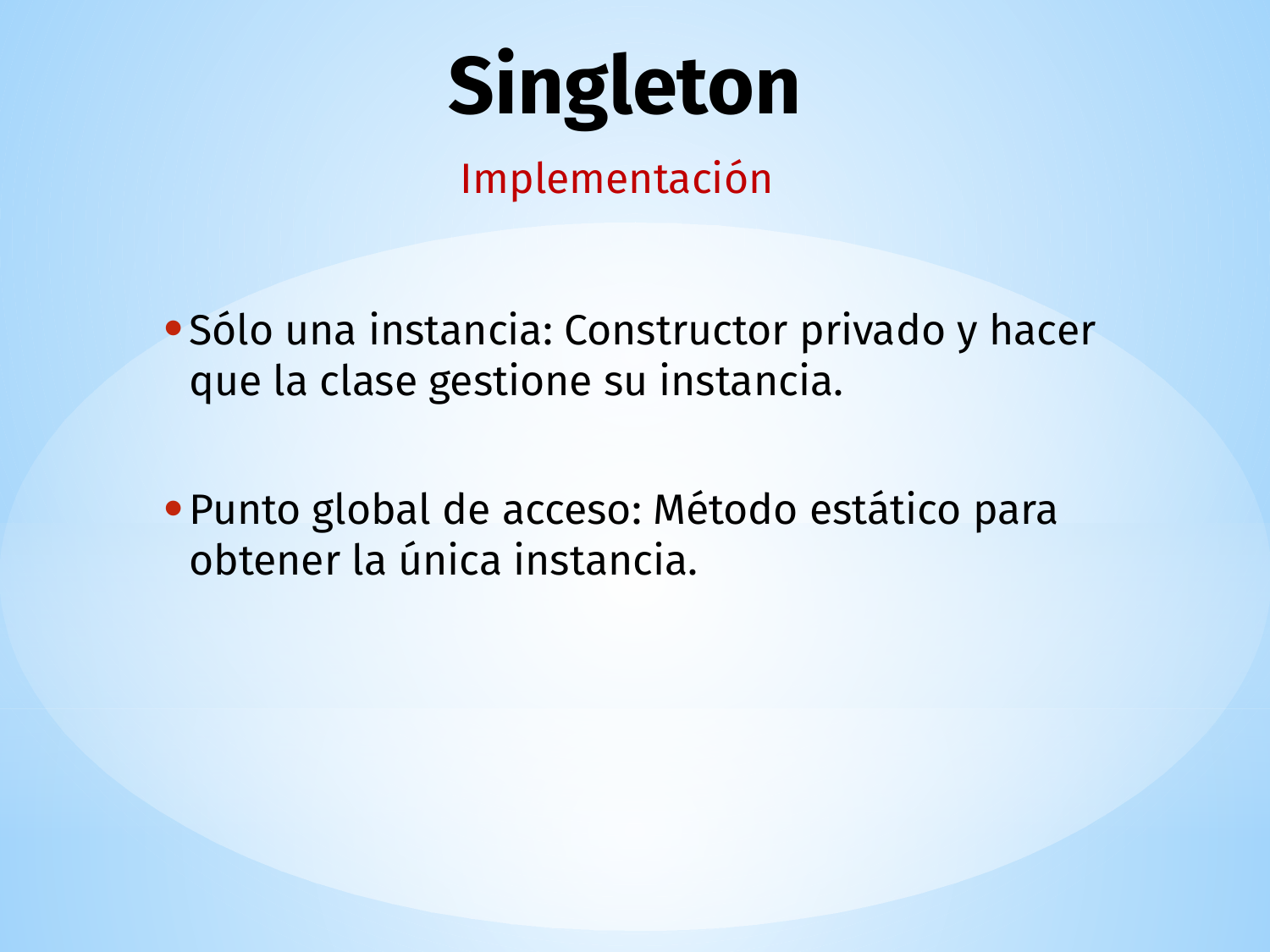

# Singleton
Implementación
Sólo una instancia: Constructor privado y hacer que la clase gestione su instancia.

Punto global de acceso: Método estático para obtener la única instancia.